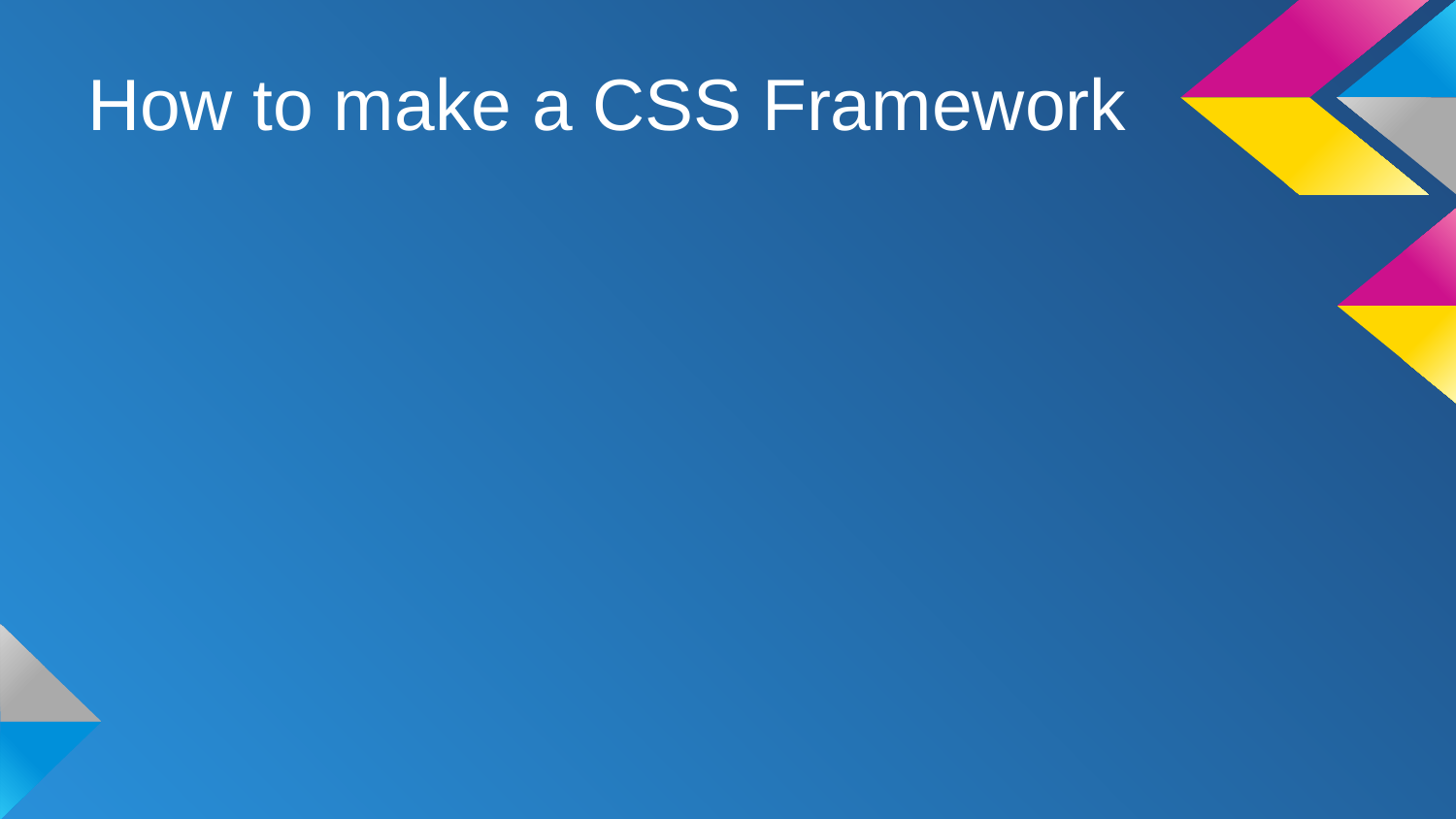

# How to make a CSS Framework